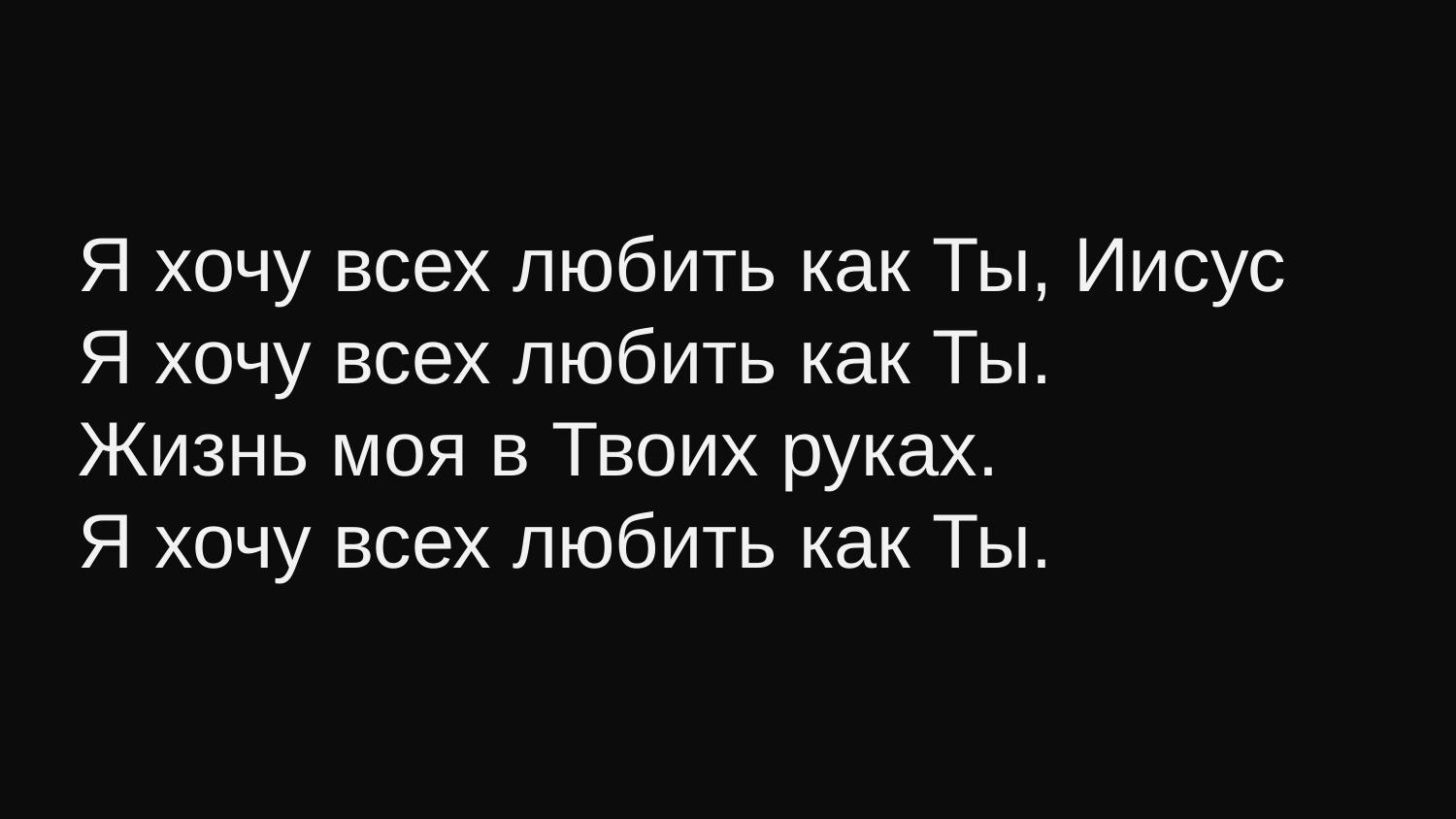

Я хочу всех любить как Ты, Иисус
Я хочу всех любить как Ты.
Жизнь моя в Твоих руках.
Я хочу всех любить как Ты.